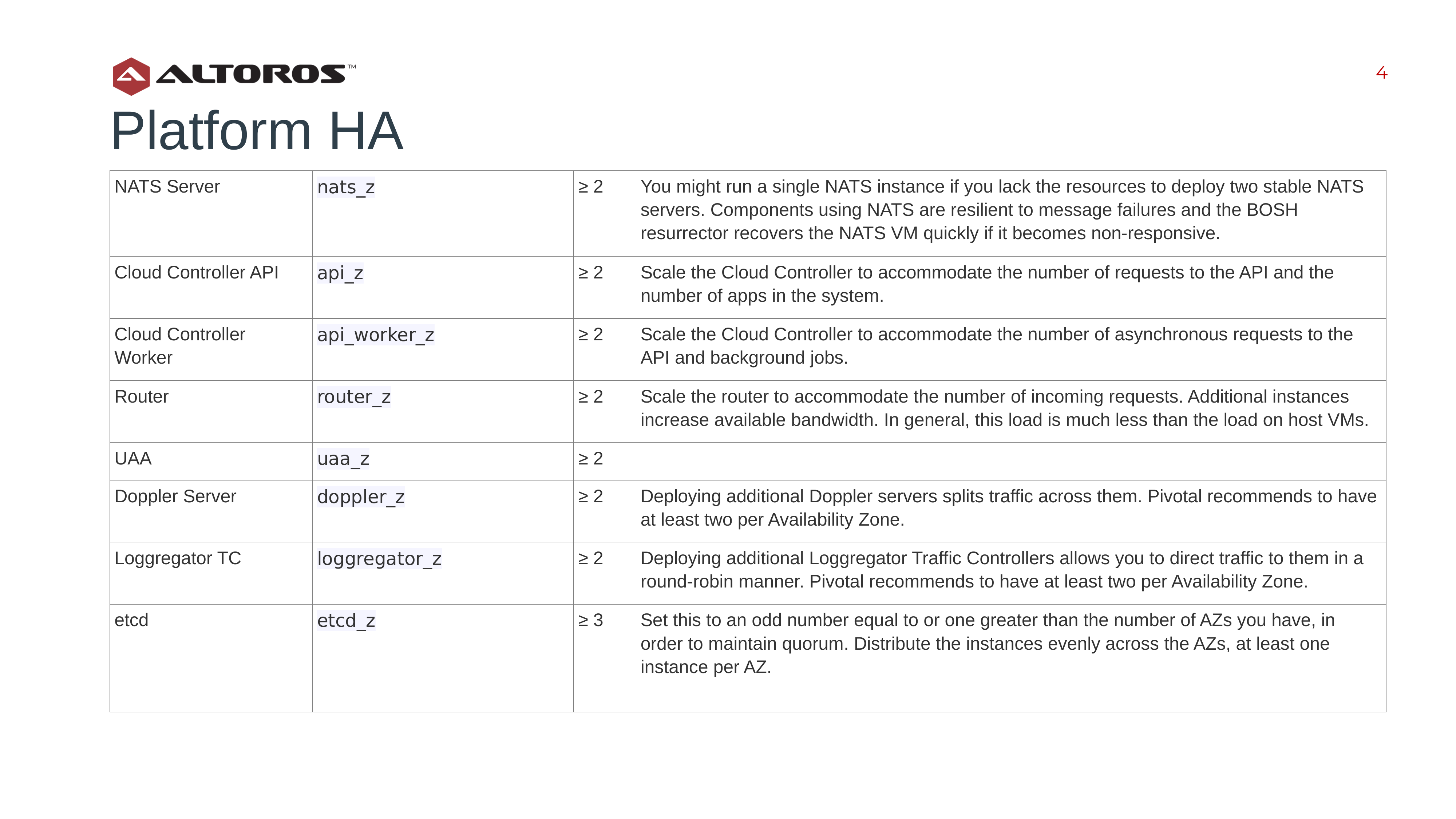

4
4
Platform HA
| NATS Server | nats\_z | ≥ 2 | You might run a single NATS instance if you lack the resources to deploy two stable NATS servers. Components using NATS are resilient to message failures and the BOSH resurrector recovers the NATS VM quickly if it becomes non-responsive. |
| --- | --- | --- | --- |
| Cloud Controller API | api\_z | ≥ 2 | Scale the Cloud Controller to accommodate the number of requests to the API and the number of apps in the system. |
| Cloud Controller Worker | api\_worker\_z | ≥ 2 | Scale the Cloud Controller to accommodate the number of asynchronous requests to the API and background jobs. |
| Router | router\_z | ≥ 2 | Scale the router to accommodate the number of incoming requests. Additional instances increase available bandwidth. In general, this load is much less than the load on host VMs. |
| UAA | uaa\_z | ≥ 2 |  |
| Doppler Server | doppler\_z | ≥ 2 | Deploying additional Doppler servers splits traffic across them. Pivotal recommends to have at least two per Availability Zone. |
| Loggregator TC | loggregator\_z | ≥ 2 | Deploying additional Loggregator Traffic Controllers allows you to direct traffic to them in a round-robin manner. Pivotal recommends to have at least two per Availability Zone. |
| etcd | etcd\_z | ≥ 3 | Set this to an odd number equal to or one greater than the number of AZs you have, in order to maintain quorum. Distribute the instances evenly across the AZs, at least one instance per AZ. |